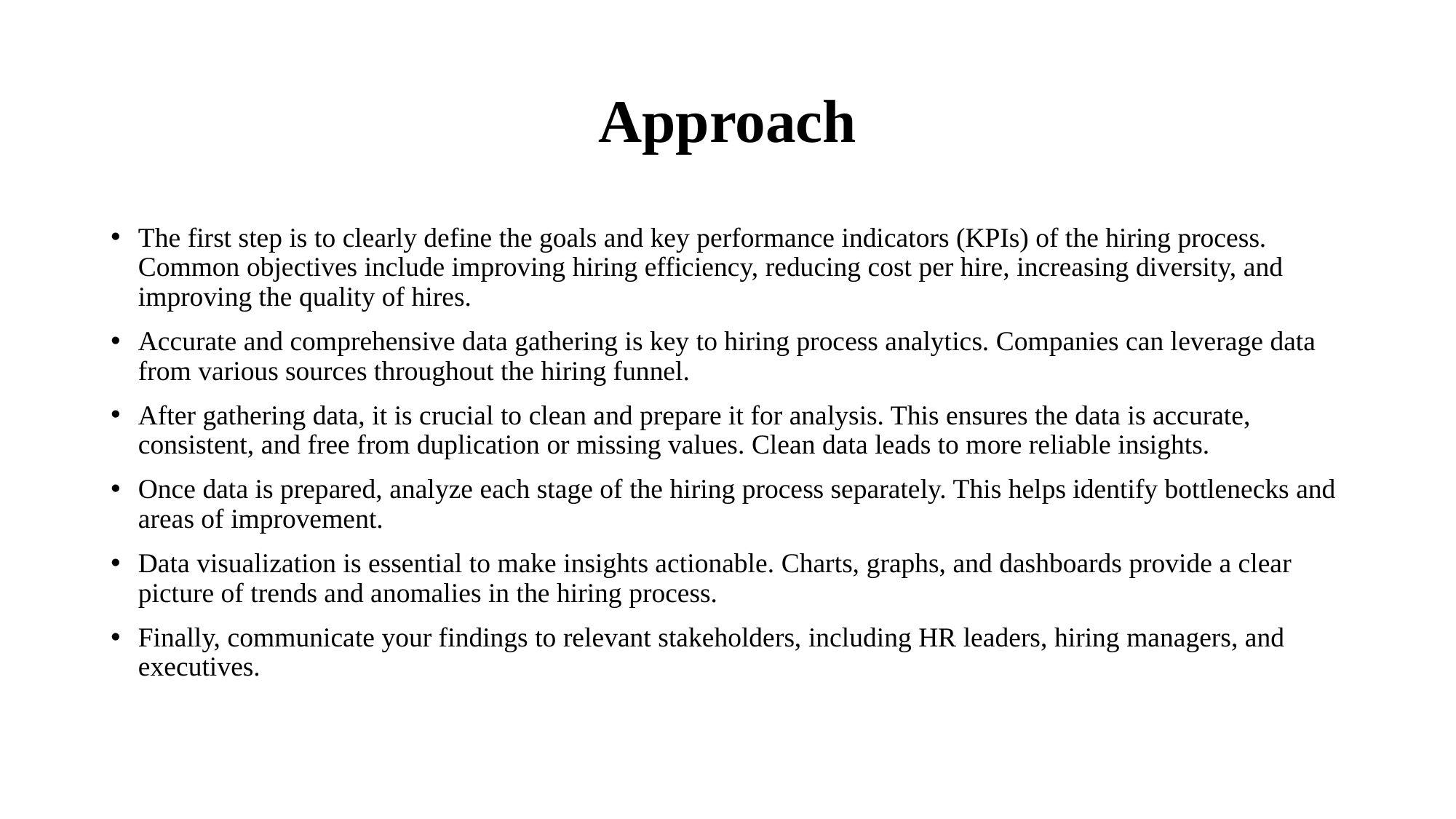

# Approach
The first step is to clearly define the goals and key performance indicators (KPIs) of the hiring process. Common objectives include improving hiring efficiency, reducing cost per hire, increasing diversity, and improving the quality of hires.
Accurate and comprehensive data gathering is key to hiring process analytics. Companies can leverage data from various sources throughout the hiring funnel.
After gathering data, it is crucial to clean and prepare it for analysis. This ensures the data is accurate, consistent, and free from duplication or missing values. Clean data leads to more reliable insights.
Once data is prepared, analyze each stage of the hiring process separately. This helps identify bottlenecks and areas of improvement.
Data visualization is essential to make insights actionable. Charts, graphs, and dashboards provide a clear picture of trends and anomalies in the hiring process.
Finally, communicate your findings to relevant stakeholders, including HR leaders, hiring managers, and executives.